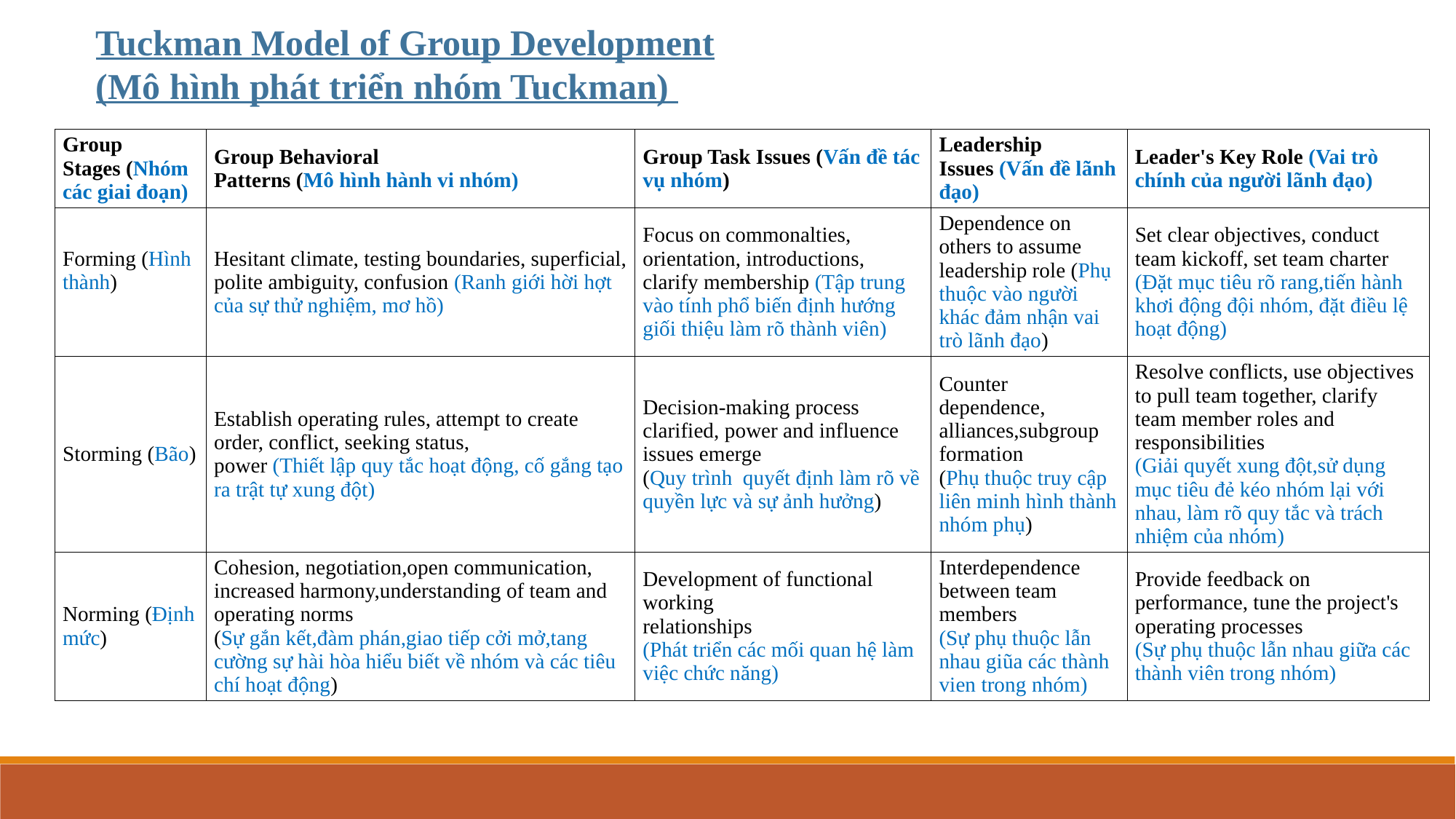

Tuckman Model of Group Development
(Mô hình phát triển nhóm Tuckman)
| Group Stages (Nhóm các giai đoạn) | Group Behavioral Patterns (Mô hình hành vi nhóm) | Group Task Issues (Vấn đề tác vụ nhóm) | Leadership Issues (Vấn đề lãnh đạo) | Leader's Key Role (Vai trò chính của người lãnh đạo) |
| --- | --- | --- | --- | --- |
| Forming (Hình thành) | Hesitant climate, testing boundaries, superficial, polite ambiguity, confusion (Ranh giới hời hợt của sự thử nghiệm, mơ hồ) | Focus on commonalties, orientation, introductions, clarify membership (Tập trung vào tính phổ biến định hướng giối thiệu làm rõ thành viên) | Dependence on others to assume leadership role (Phụ thuộc vào người khác đảm nhận vai trò lãnh đạo) | Set clear objectives, conduct team kickoff, set team charter (Đặt mục tiêu rõ rang,tiến hành khơi động đội nhóm, đặt điều lệ hoạt động) |
| Storming (Bão) | Establish operating rules, attempt to create order, conflict, seeking status, power (Thiết lập quy tắc hoạt động, cố gắng tạo ra trật tự xung đột) | Decision-making process clarified, power and influence issues emerge (Quy trình quyết định làm rõ về quyền lực và sự ảnh hưởng) | Counter dependence, alliances,subgroup formation (Phụ thuộc truy cập liên minh hình thành nhóm phụ) | Resolve conflicts, use objectives to pull team together, clarify team member roles and responsibilities (Giải quyết xung đột,sử dụng mục tiêu đẻ kéo nhóm lại với nhau, làm rõ quy tắc và trách nhiệm của nhóm) |
| Norming (Định mức) | Cohesion, negotiation,open communication, increased harmony,understanding of team and operating norms (Sự gắn kết,đàm phán,giao tiếp cởi mở,tang cường sự hài hòa hiểu biết về nhóm và các tiêu chí hoạt động) | Development of functional working relationships (Phát triển các mối quan hệ làm việc chức năng) | Interdependence between team members (Sự phụ thuộc lẫn nhau giũa các thành vien trong nhóm) | Provide feedback on performance, tune the project's operating processes (Sự phụ thuộc lẫn nhau giữa các thành viên trong nhóm) |